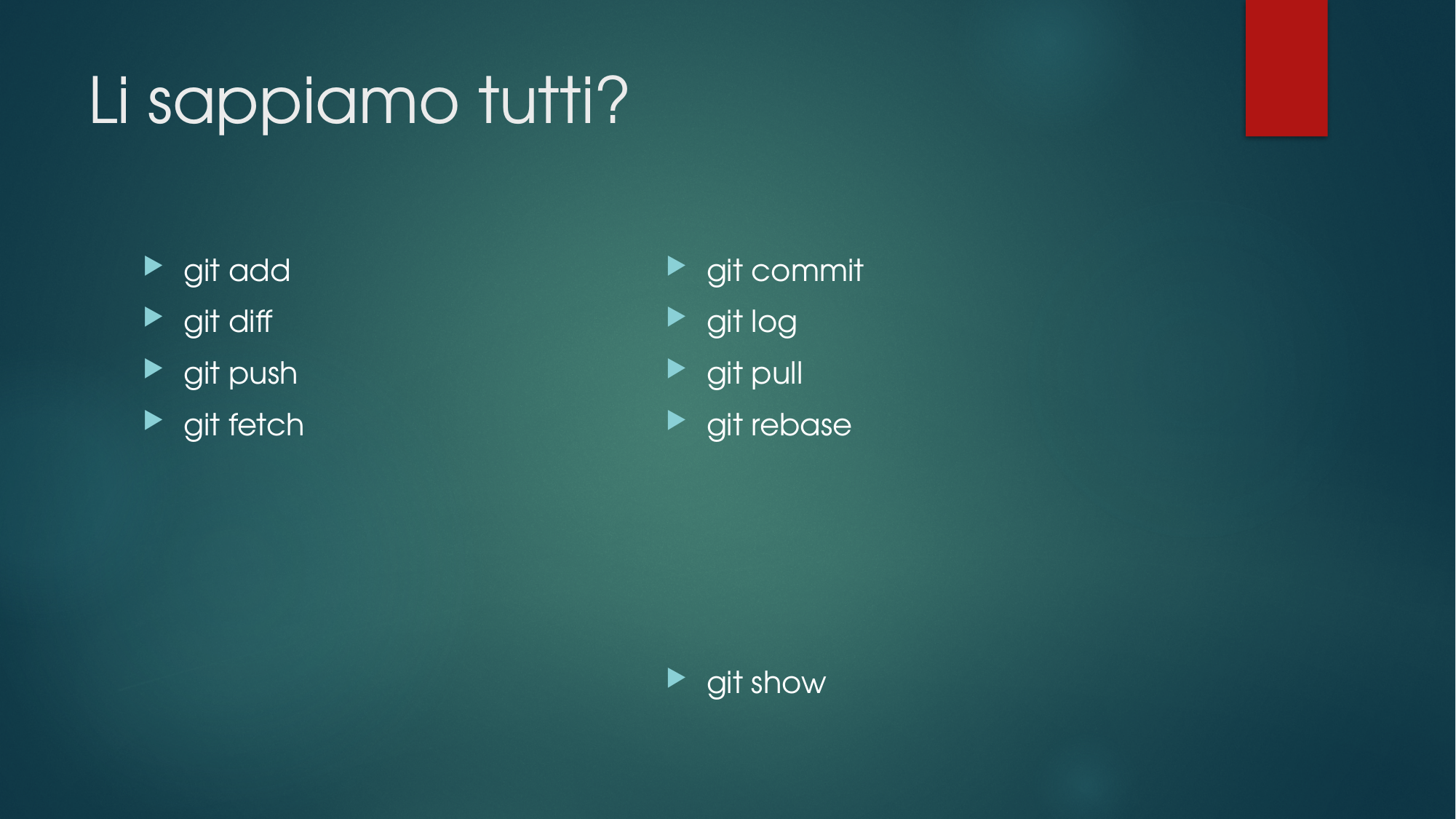

# Li sappiamo tutti?
git add
git diff
git push
git fetch

git commit
git log
git pull
git rebase

git show